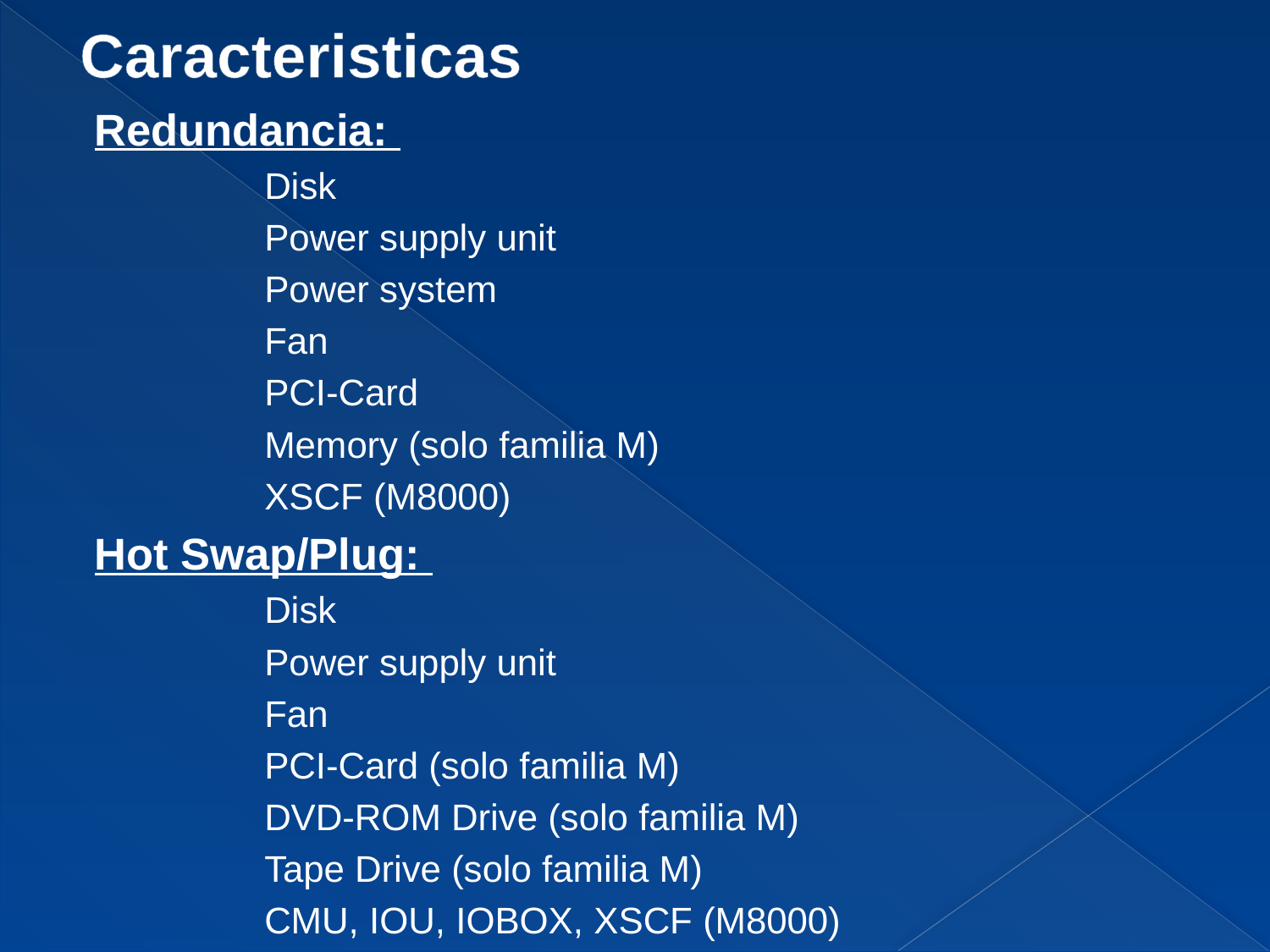

# Caracteristicas
Redundancia:
		Disk
		Power supply unit
		Power system
		Fan
		PCI-Card
		Memory (solo familia M)
		XSCF (M8000)
Hot Swap/Plug:
		Disk
		Power supply unit
		Fan
		PCI-Card (solo familia M)
		DVD-ROM Drive (solo familia M)
		Tape Drive (solo familia M)
		CMU, IOU, IOBOX, XSCF (M8000)